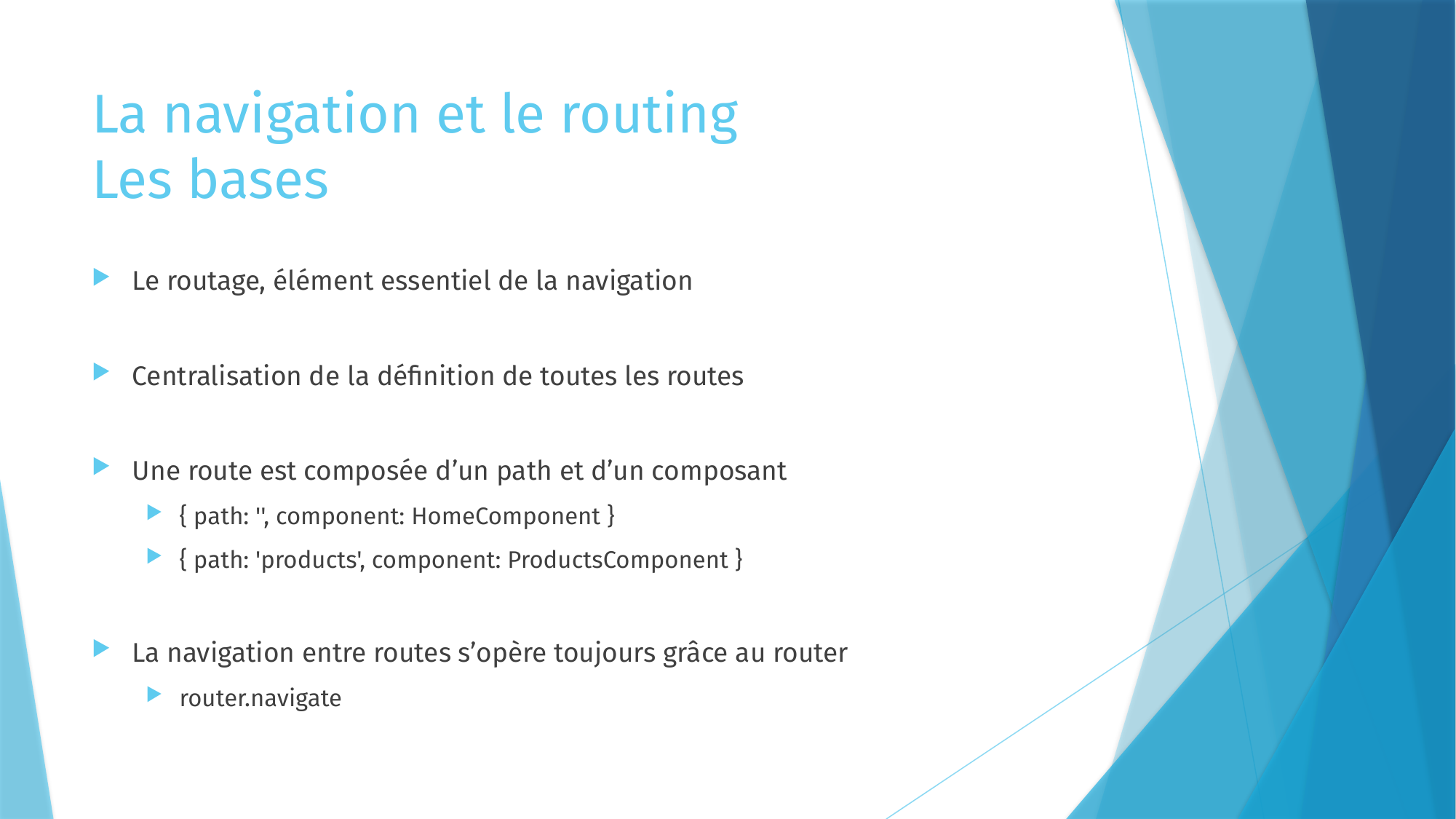

# La navigation et le routing Les bases
Le routage, élément essentiel de la navigation

Centralisation de la définition de toutes les routes

Une route est composée d’un path et d’un composant
{ path: '', component: HomeComponent }
{ path: 'products', component: ProductsComponent }

La navigation entre routes s’opère toujours grâce au router
router.navigate